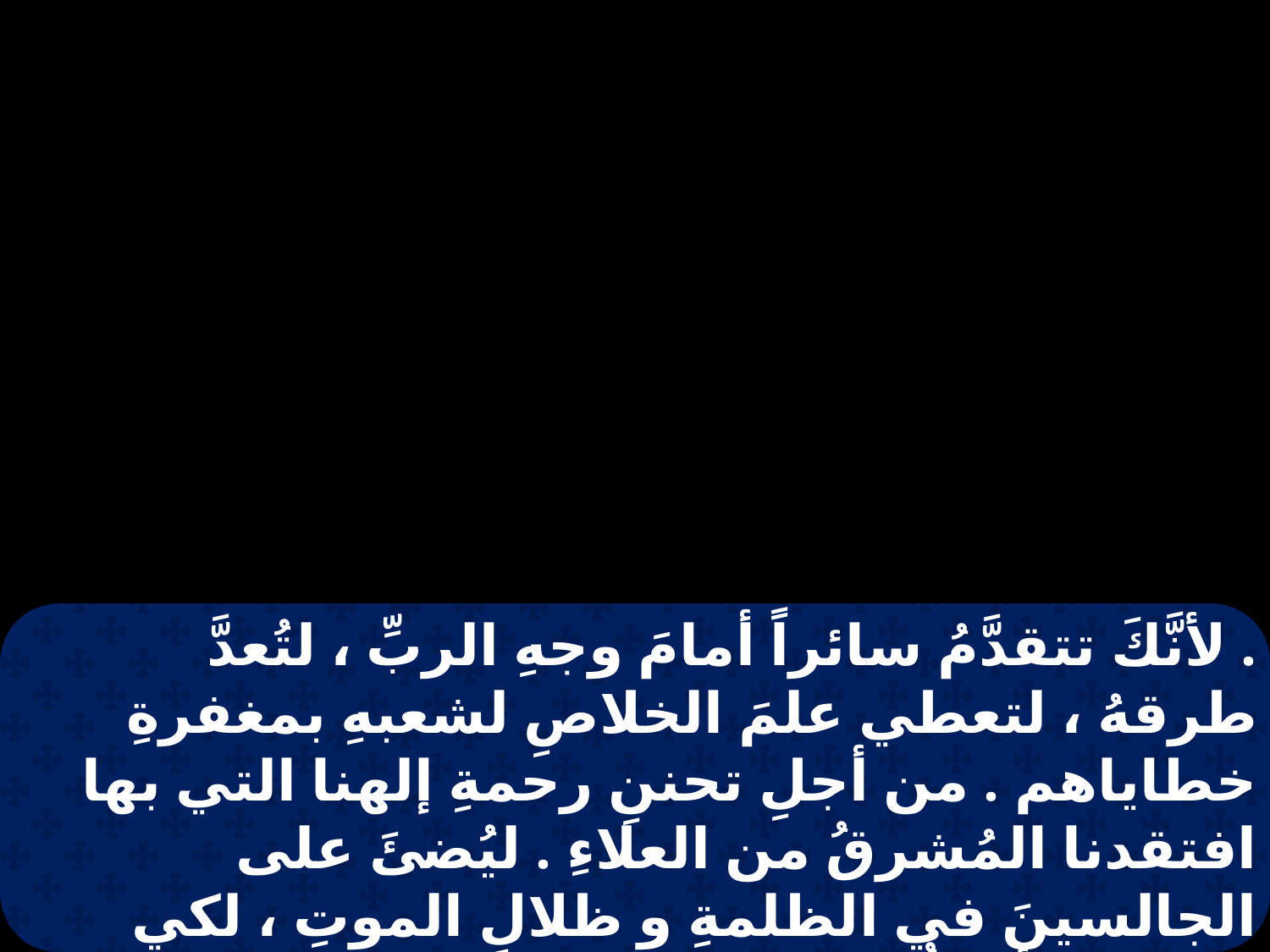

. لأنَّكَ تتقدَّمُ سائراً أمامَ وجهِ الربِّ ، لتُعدَّ طرقهُ ، لتعطي علمَ الخلاصِ لشعبهِ بمغفرةِ خطاياهم . من أجلِ تحننِ رحمةِ إلهنا التي بها افتقدنا المُشرقُ من العلاءِ . ليُضئَ على الجالسينَ في الظلمةِ و ظلالِ الموتِ ، لكي تستقيمُ أرجلُنا في طريقِ السلامِ